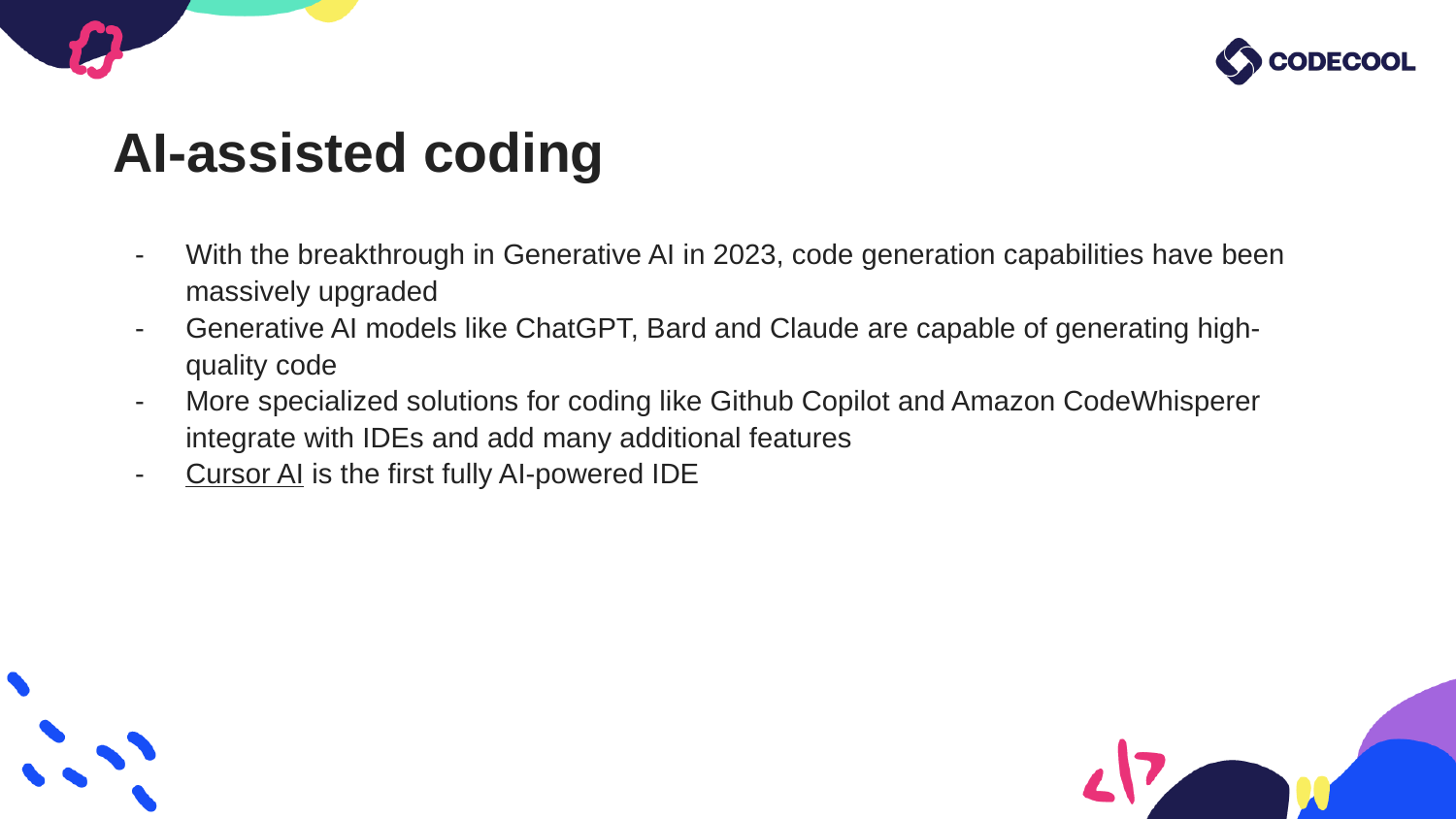

# AI-assisted coding
With the breakthrough in Generative AI in 2023, code generation capabilities have been massively upgraded
Generative AI models like ChatGPT, Bard and Claude are capable of generating high-quality code
More specialized solutions for coding like Github Copilot and Amazon CodeWhisperer integrate with IDEs and add many additional features
Cursor AI is the first fully AI-powered IDE